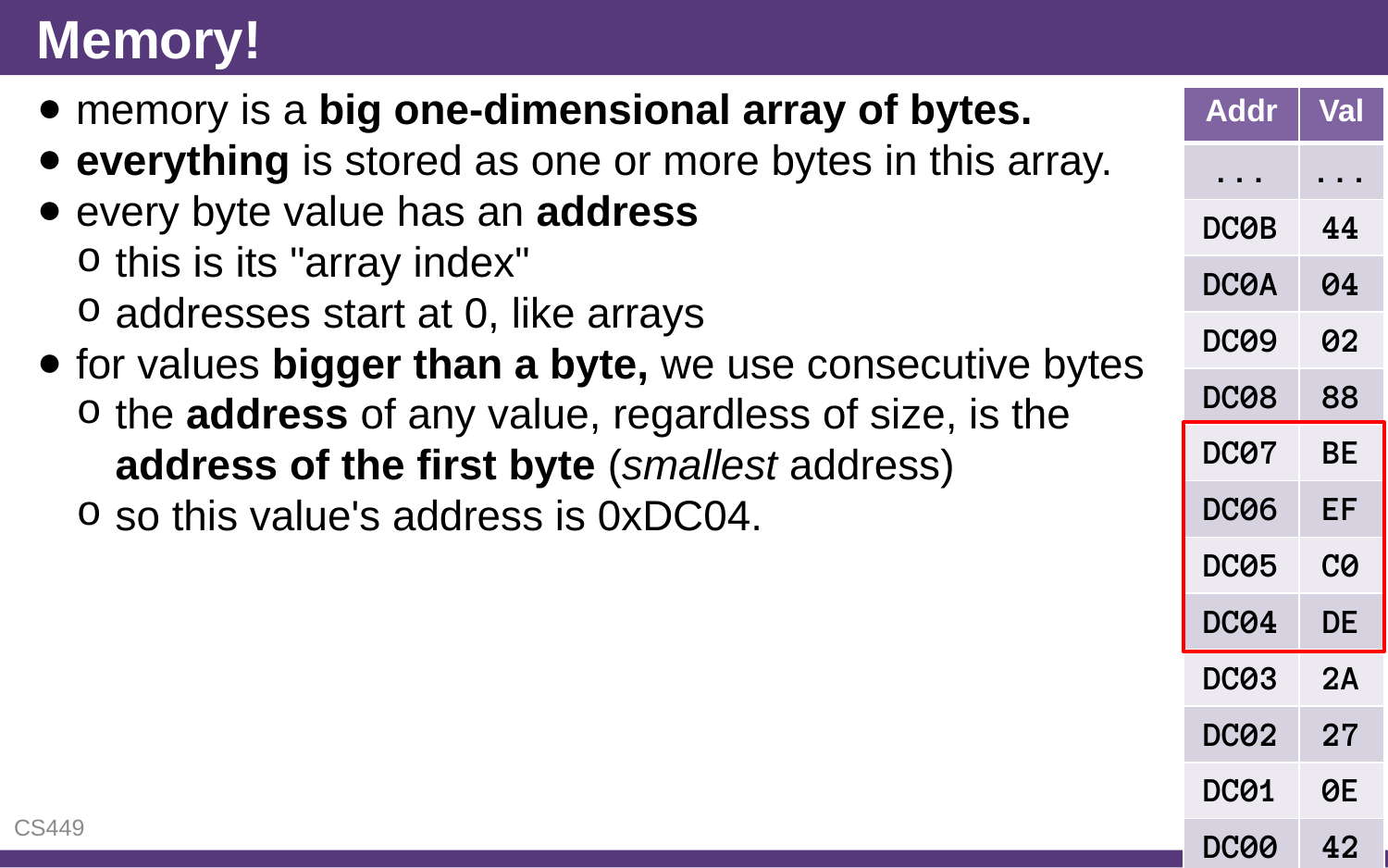

# Memory!
memory is a big one-dimensional array of bytes.
everything is stored as one or more bytes in this array.
every byte value has an address
this is its "array index"
addresses start at 0, like arrays
for values bigger than a byte, we use consecutive bytes
the address of any value, regardless of size, is the address of the first byte (smallest address)
so this value's address is 0xDC04.
| Addr | Val |
| --- | --- |
| ... | ... |
| DC0B | 44 |
| DC0A | 04 |
| DC09 | 02 |
| DC08 | 88 |
| DC07 | BE |
| DC06 | EF |
| DC05 | C0 |
| DC04 | DE |
| DC03 | 2A |
| DC02 | 27 |
| DC01 | 0E |
| DC00 | 42 |
| DC0D | 8B |
| DC0E | BB |

CS449
4